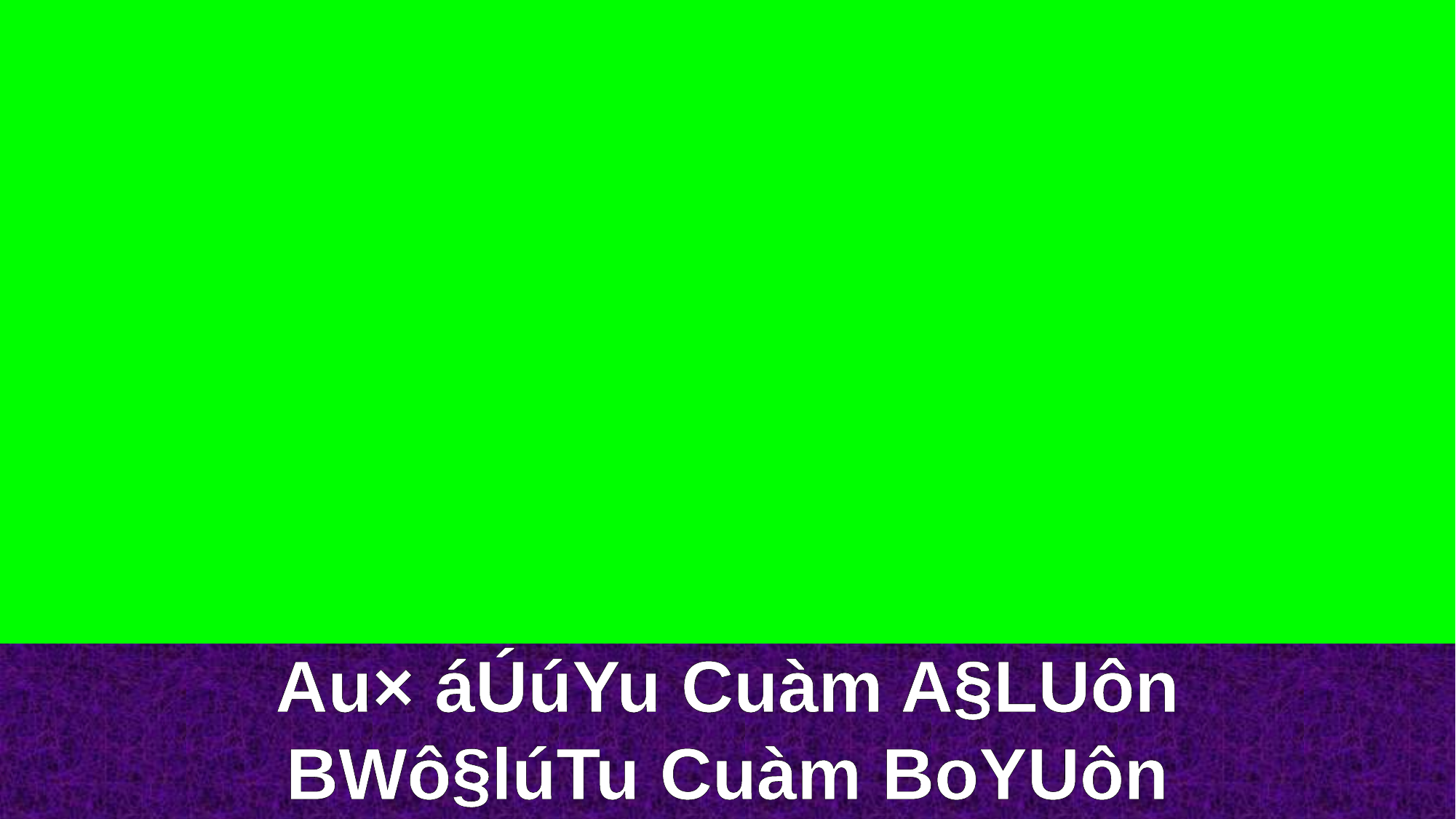

Au× áÚúYu Cuàm A§LUôn
BWô§lúTu Cuàm BoYUôn